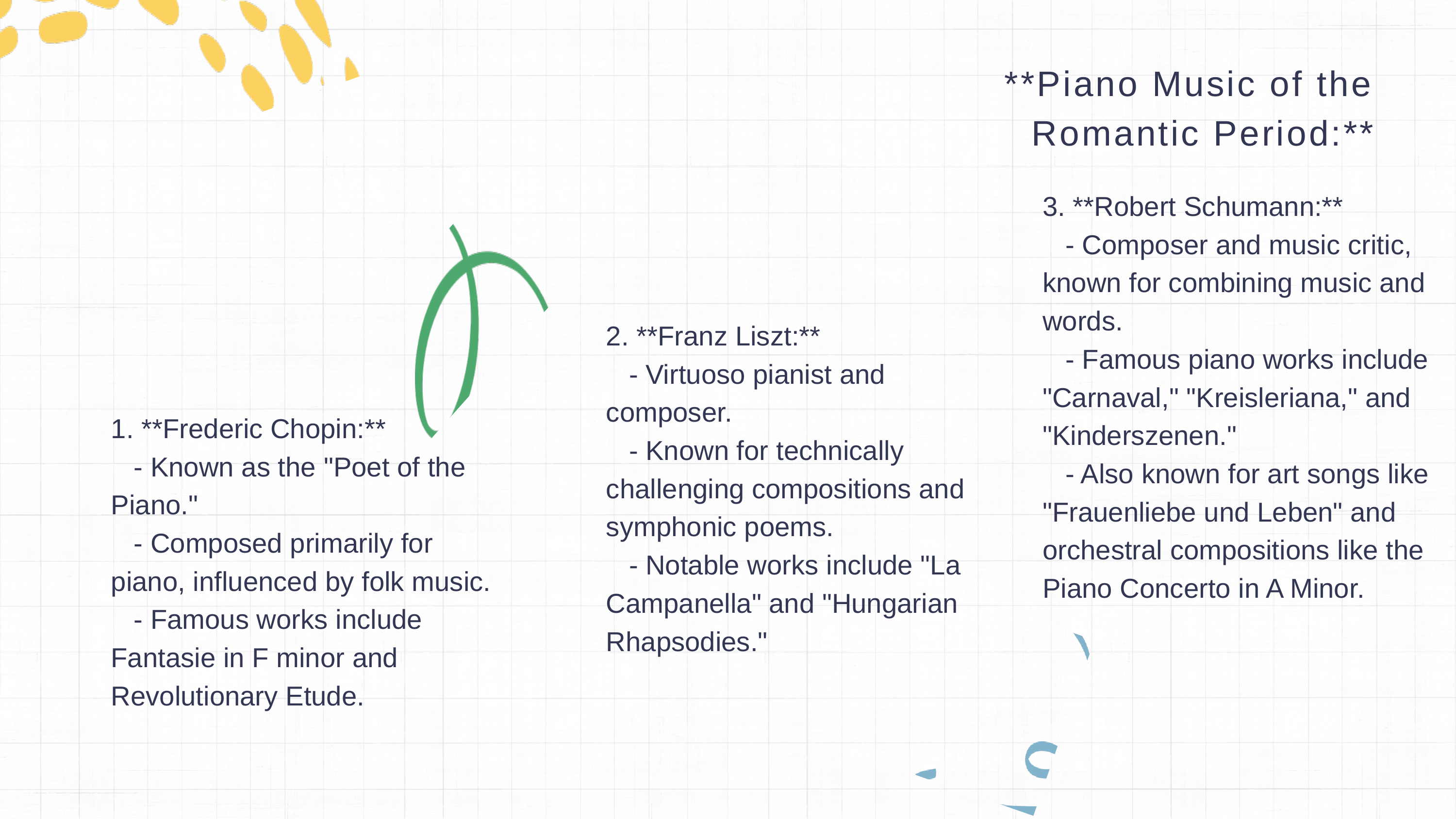

**Piano Music of the Romantic Period:**
3. **Robert Schumann:**
   - Composer and music critic, known for combining music and words.
   - Famous piano works include "Carnaval," "Kreisleriana," and "Kinderszenen."
   - Also known for art songs like "Frauenliebe und Leben" and orchestral compositions like the Piano Concerto in A Minor.

2. **Franz Liszt:**
   - Virtuoso pianist and composer.
   - Known for technically challenging compositions and symphonic poems.
   - Notable works include "La Campanella" and "Hungarian Rhapsodies."
1. **Frederic Chopin:**
   - Known as the "Poet of the Piano."
   - Composed primarily for piano, influenced by folk music.
   - Famous works include Fantasie in F minor and Revolutionary Etude.